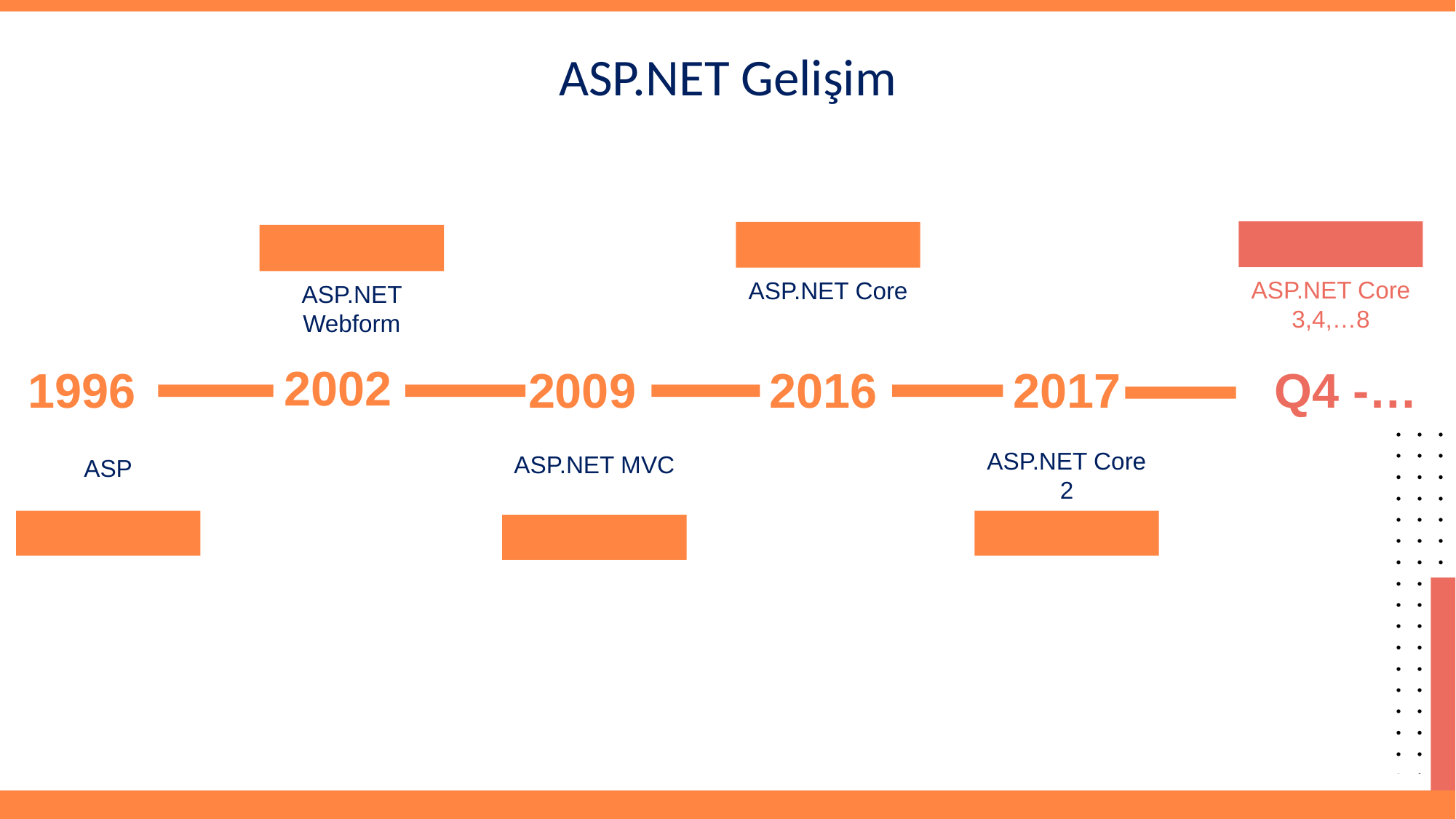

ASP.NET Gelişim

ASP.NET Core 3,4,…8

ASP.NET Core

ASP.NET Webform
2002
2009
1996
2016
2017
Q4 -…

ASP.NET Core 2

ASP.NET MVC

ASP